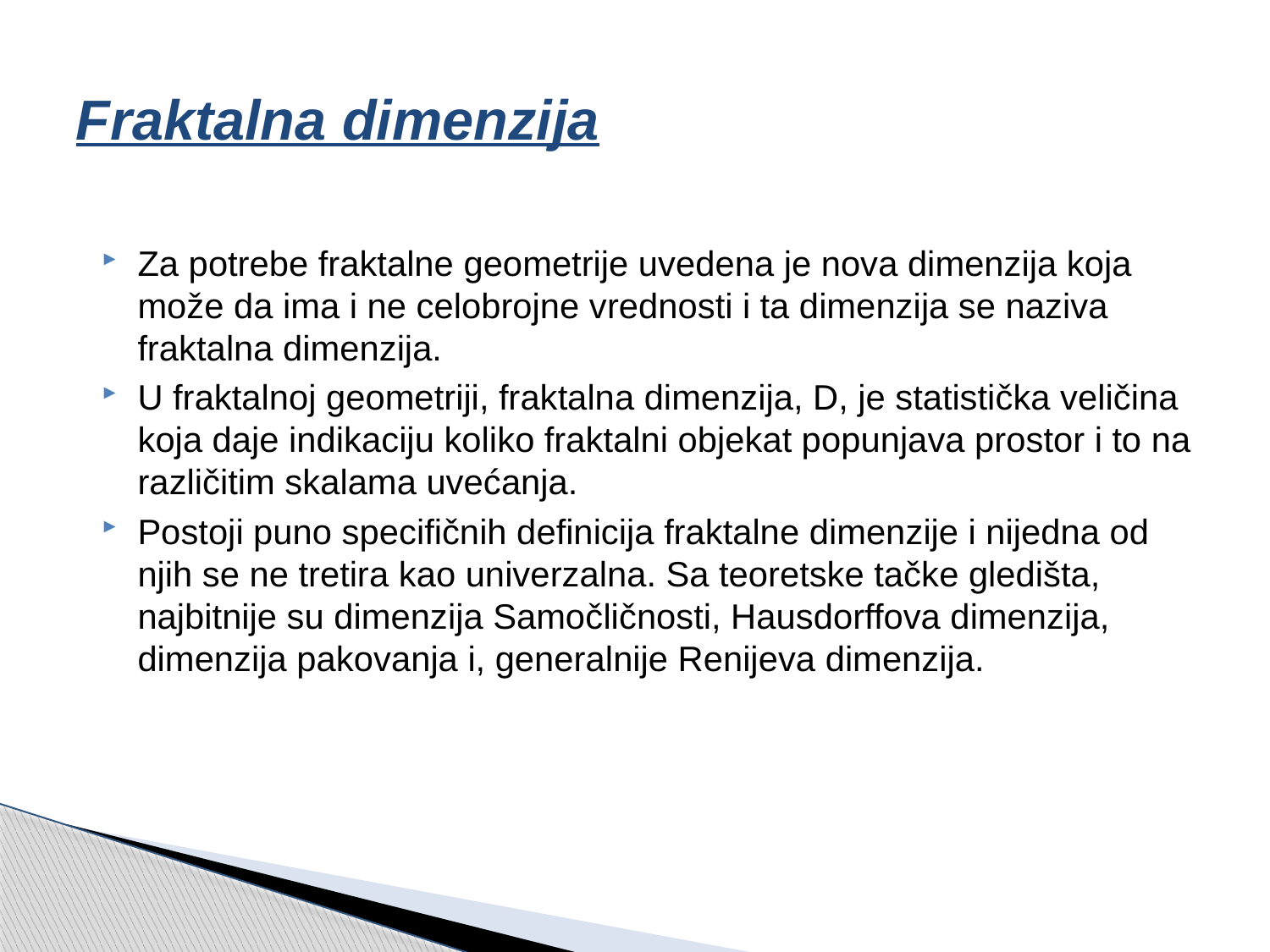

# Fraktalna dimenzija
Za potrebe fraktalne geometrije uvedena je nova dimenzija koja može da ima i ne celobrojne vrednosti i ta dimenzija se naziva fraktalna dimenzija.
U fraktalnoj geometriji, fraktalna dimenzija, D, je statistička veličina koja daje indikaciju koliko fraktalni objekat popunjava prostor i to na različitim skalama uvećanja.
Postoji puno specifičnih definicija fraktalne dimenzije i nijedna od njih se ne tretira kao univerzalna. Sa teoretske tačke gledišta, najbitnije su dimenzija Samočličnosti, Hausdorffova dimenzija, dimenzija pakovanja i, generalnije Renijeva dimenzija.